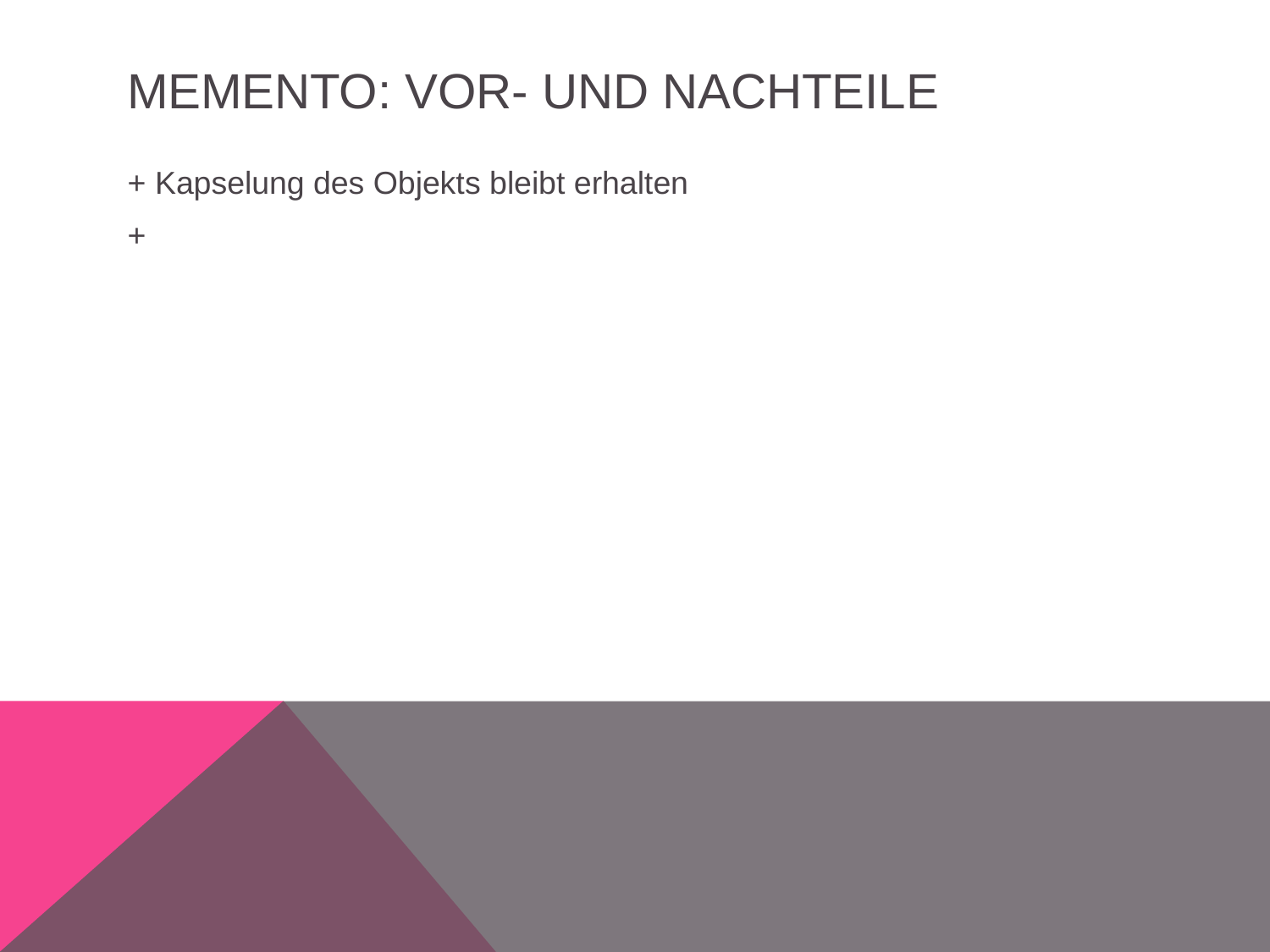

# Memento: Vor- und nachteile
+ Kapselung des Objekts bleibt erhalten
+